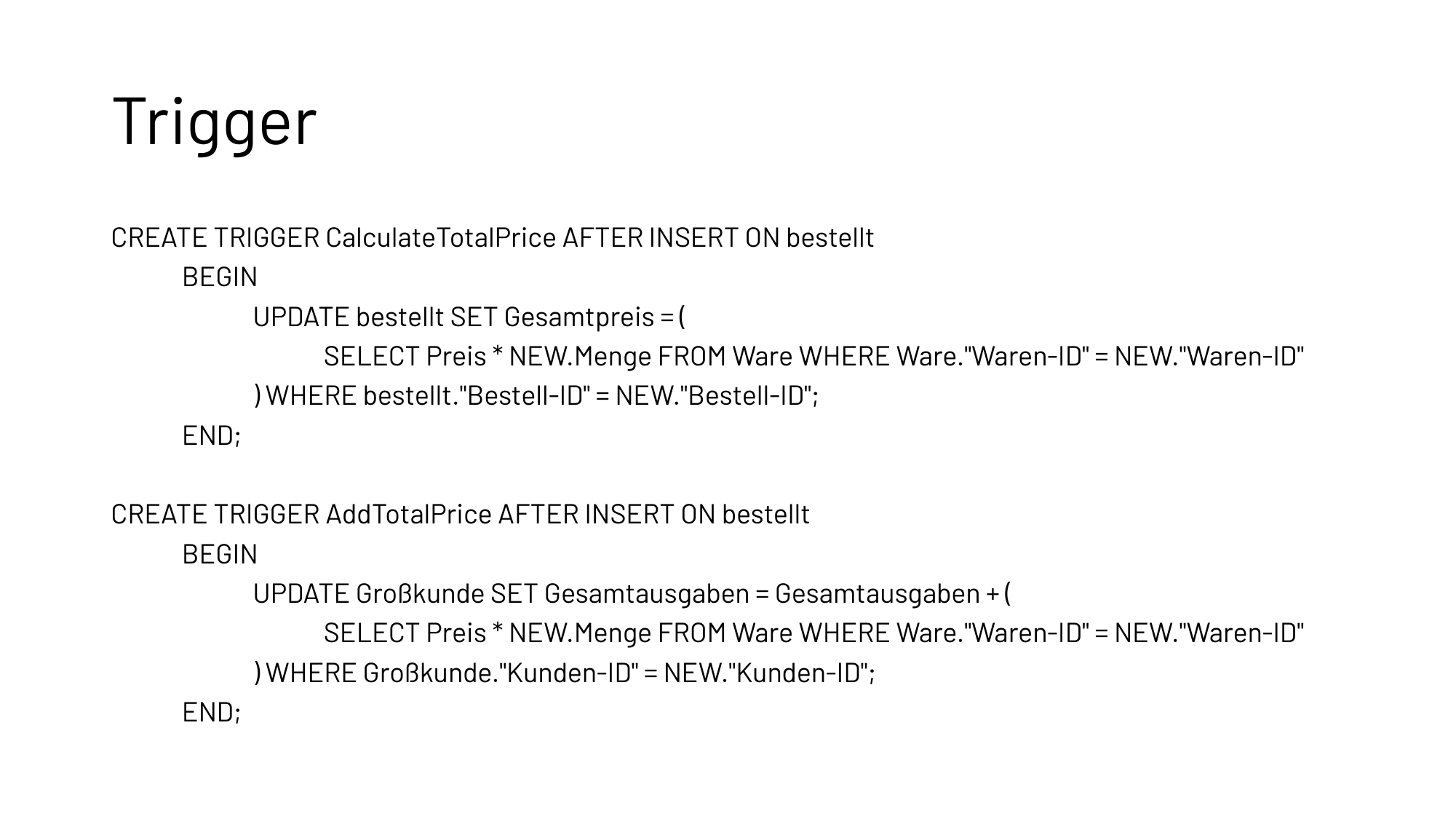

# Trigger
CREATE TRIGGER CalculateTotalPrice AFTER INSERT ON bestellt
	BEGIN
		UPDATE bestellt SET Gesamtpreis = (
			SELECT Preis * NEW.Menge FROM Ware WHERE Ware."Waren-ID" = NEW."Waren-ID"
		) WHERE bestellt."Bestell-ID" = NEW."Bestell-ID";
	END;

CREATE TRIGGER AddTotalPrice AFTER INSERT ON bestellt
	BEGIN
		UPDATE Großkunde SET Gesamtausgaben = Gesamtausgaben + (
			SELECT Preis * NEW.Menge FROM Ware WHERE Ware."Waren-ID" = NEW."Waren-ID"
		) WHERE Großkunde."Kunden-ID" = NEW."Kunden-ID";
	END;